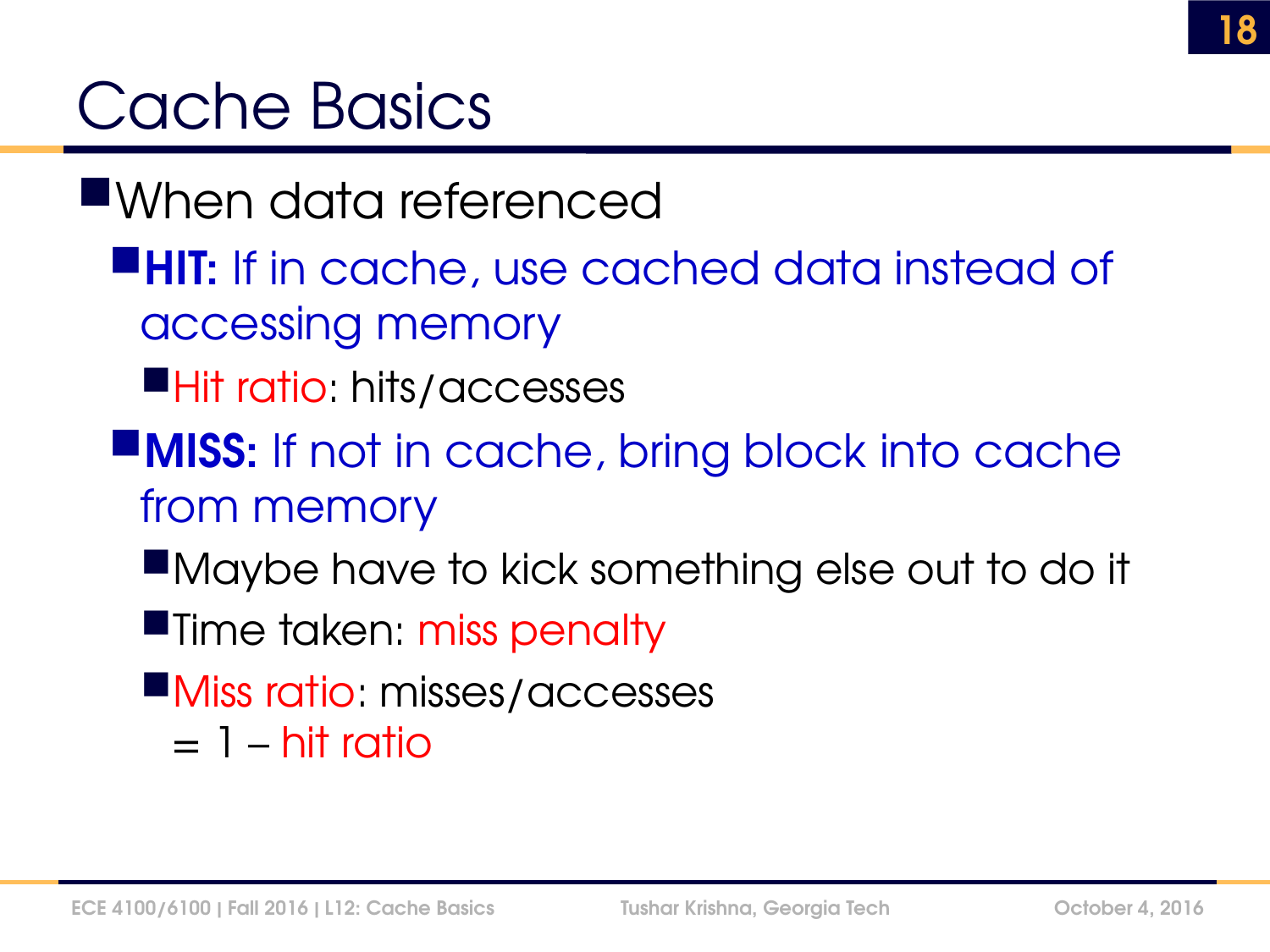

18
# Cache Basics
When data referenced
HIT: If in cache, use cached data instead of accessing memory
Hit ratio: hits/accesses
MISS: If not in cache, bring block into cache from memory
Maybe have to kick something else out to do it
Time taken: miss penalty
Miss ratio: misses/accesses
= 1 – hit ratio
ECE 4100/6100 | Fall 2016 | L12: Cache Basics                       Tushar Krishna, Georgia Tech
October 4, 2016